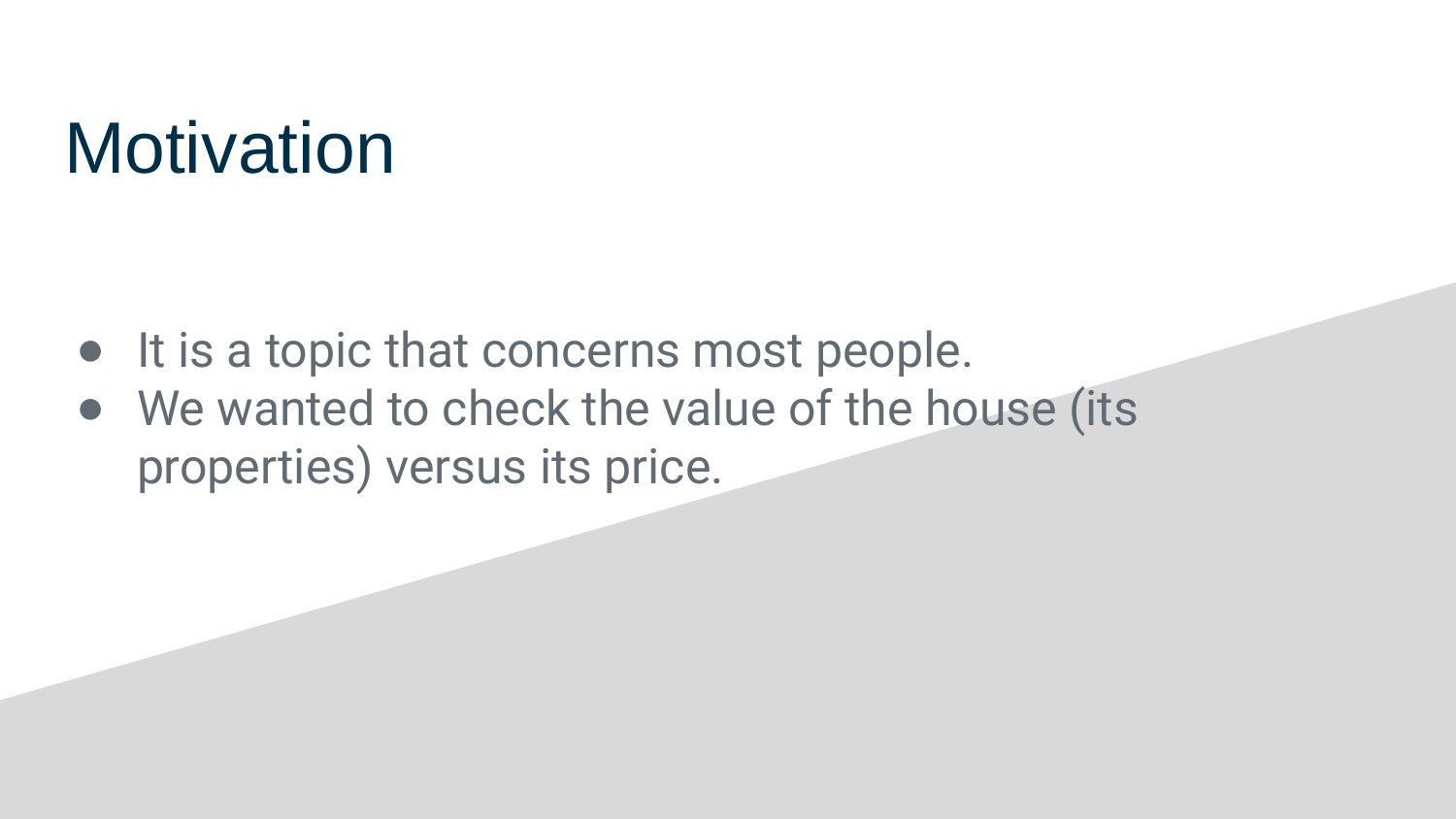

# Motivation
It is a topic that concerns most people.
We wanted to check the value of the house (its properties) versus its price.